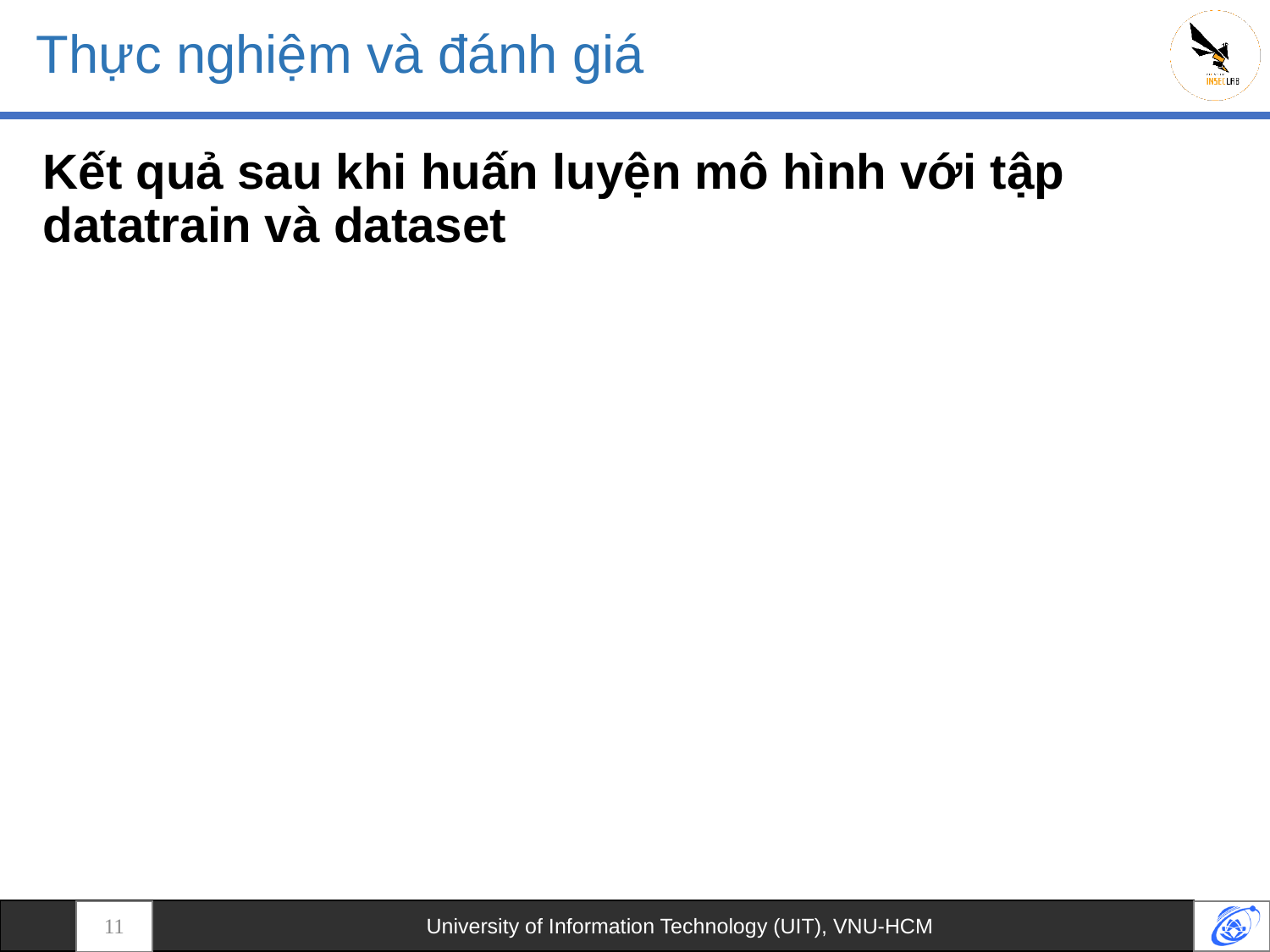

# Thực nghiệm và đánh giá
Kết quả sau khi huấn luyện mô hình với tập datatrain và dataset
11